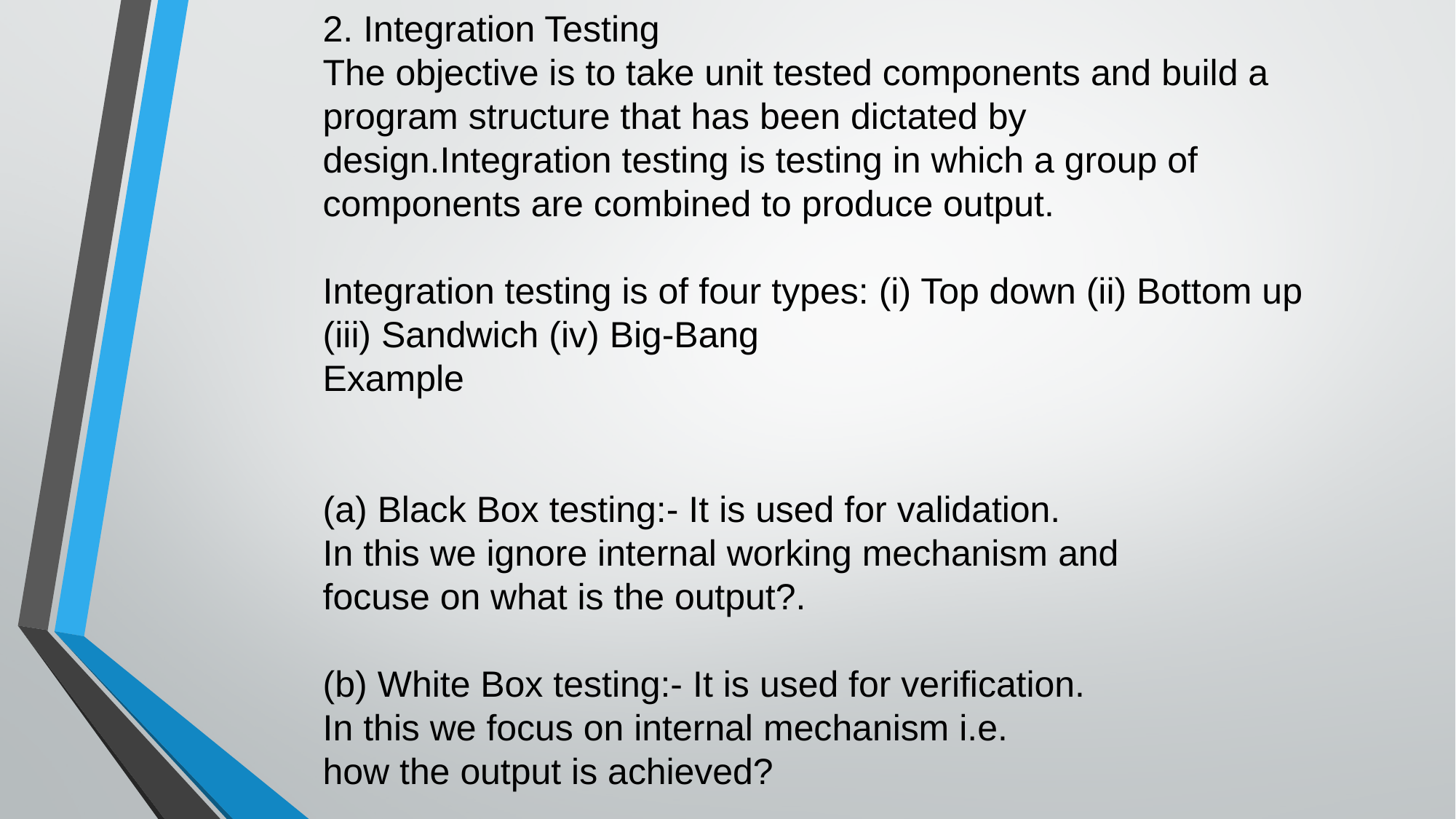

2. Integration Testing
The objective is to take unit tested components and build a program structure that has been dictated by design.Integration testing is testing in which a group of components are combined to produce output.

Integration testing is of four types: (i) Top down (ii) Bottom up (iii) Sandwich (iv) Big-Bang
Example

(a) Black Box testing:- It is used for validation.
In this we ignore internal working mechanism and
focuse on what is the output?.

(b) White Box testing:- It is used for verification.
In this we focus on internal mechanism i.e.
how the output is achieved?